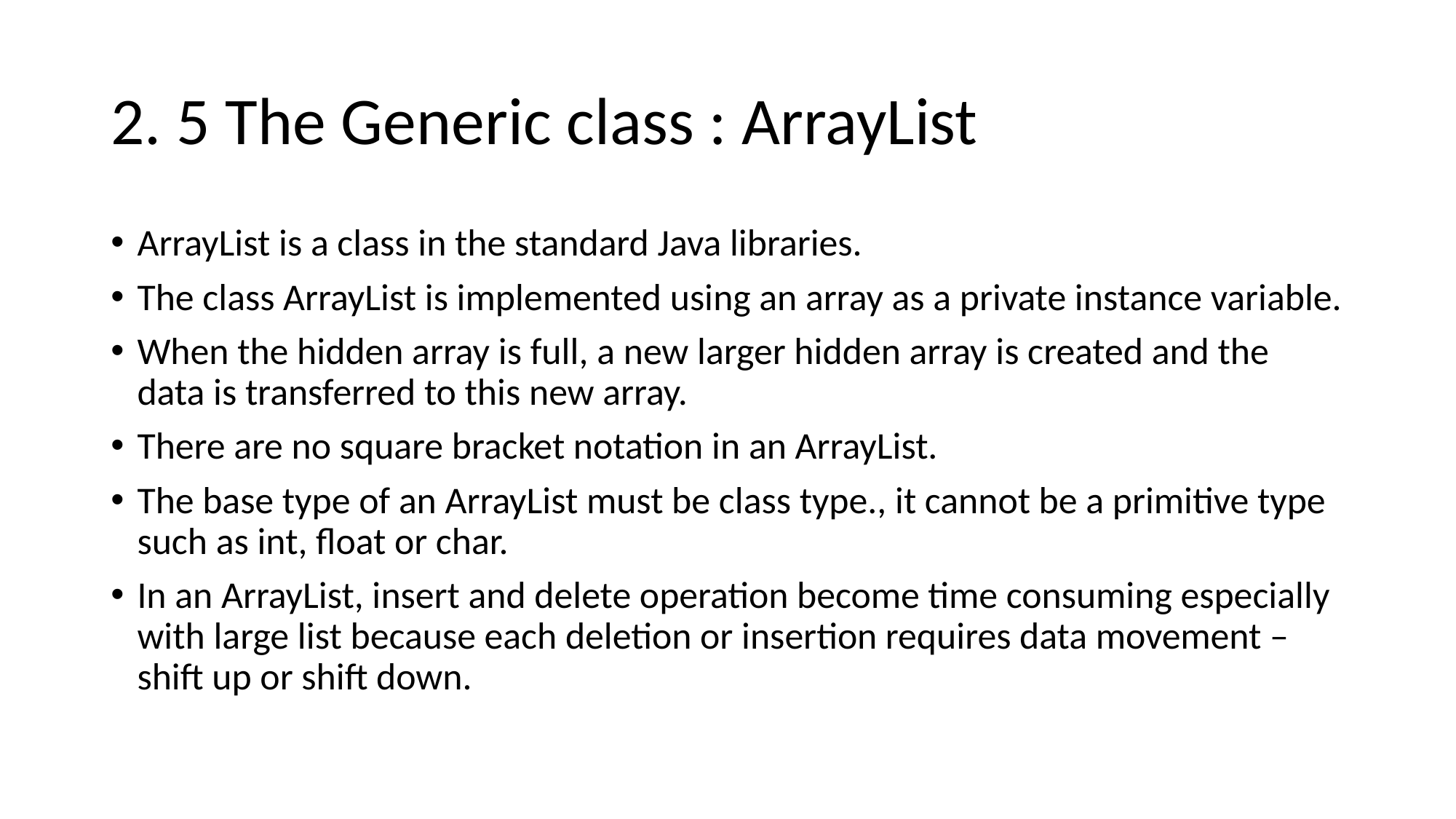

# 2. 5 The Generic class : ArrayList
ArrayList is a class in the standard Java libraries.
The class ArrayList is implemented using an array as a private instance variable.
When the hidden array is full, a new larger hidden array is created and the data is transferred to this new array.
There are no square bracket notation in an ArrayList.
The base type of an ArrayList must be class type., it cannot be a primitive type such as int, float or char.
In an ArrayList, insert and delete operation become time consuming especially with large list because each deletion or insertion requires data movement – shift up or shift down.